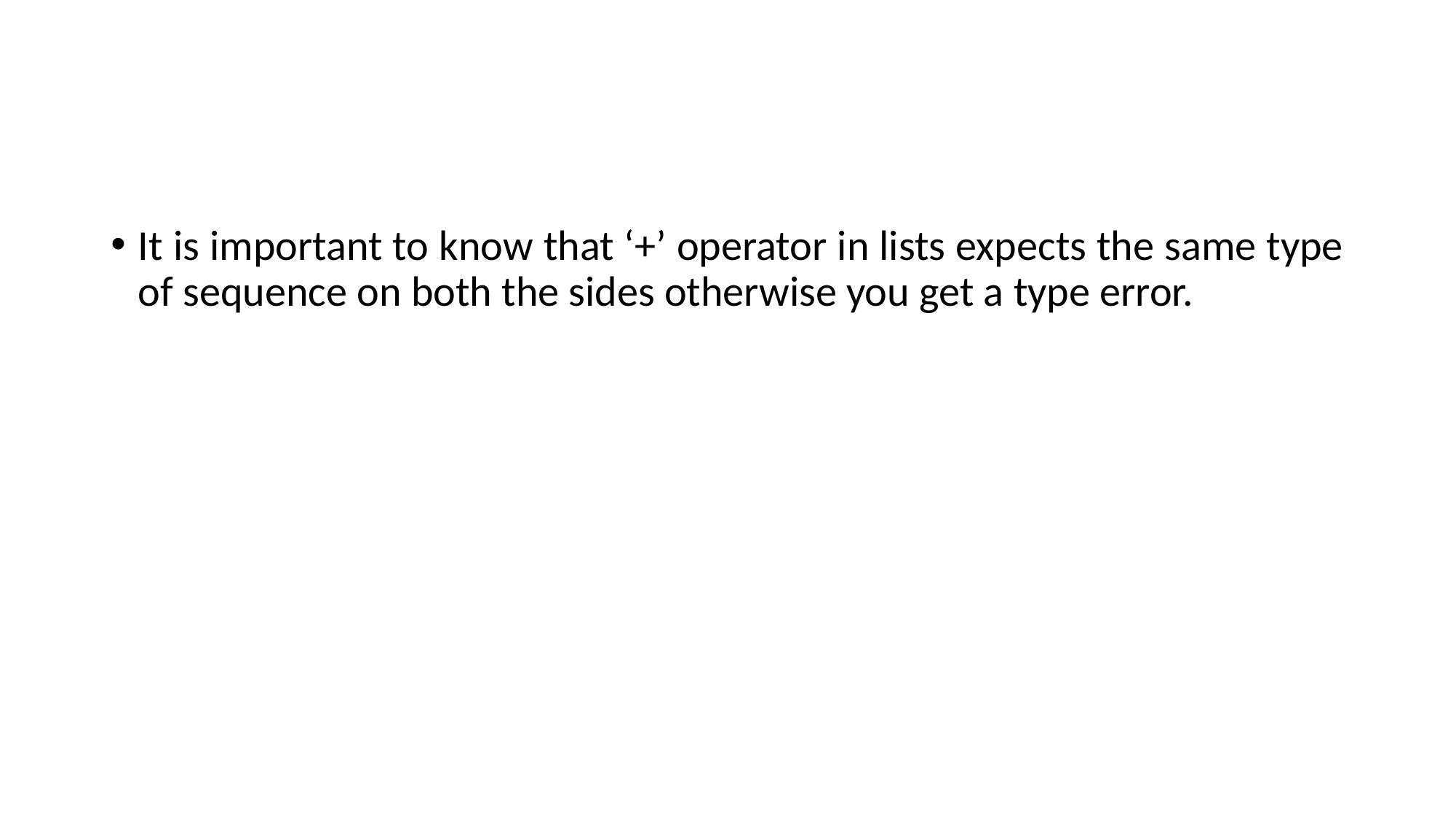

#
It is important to know that ‘+’ operator in lists expects the same type of sequence on both the sides otherwise you get a type error.